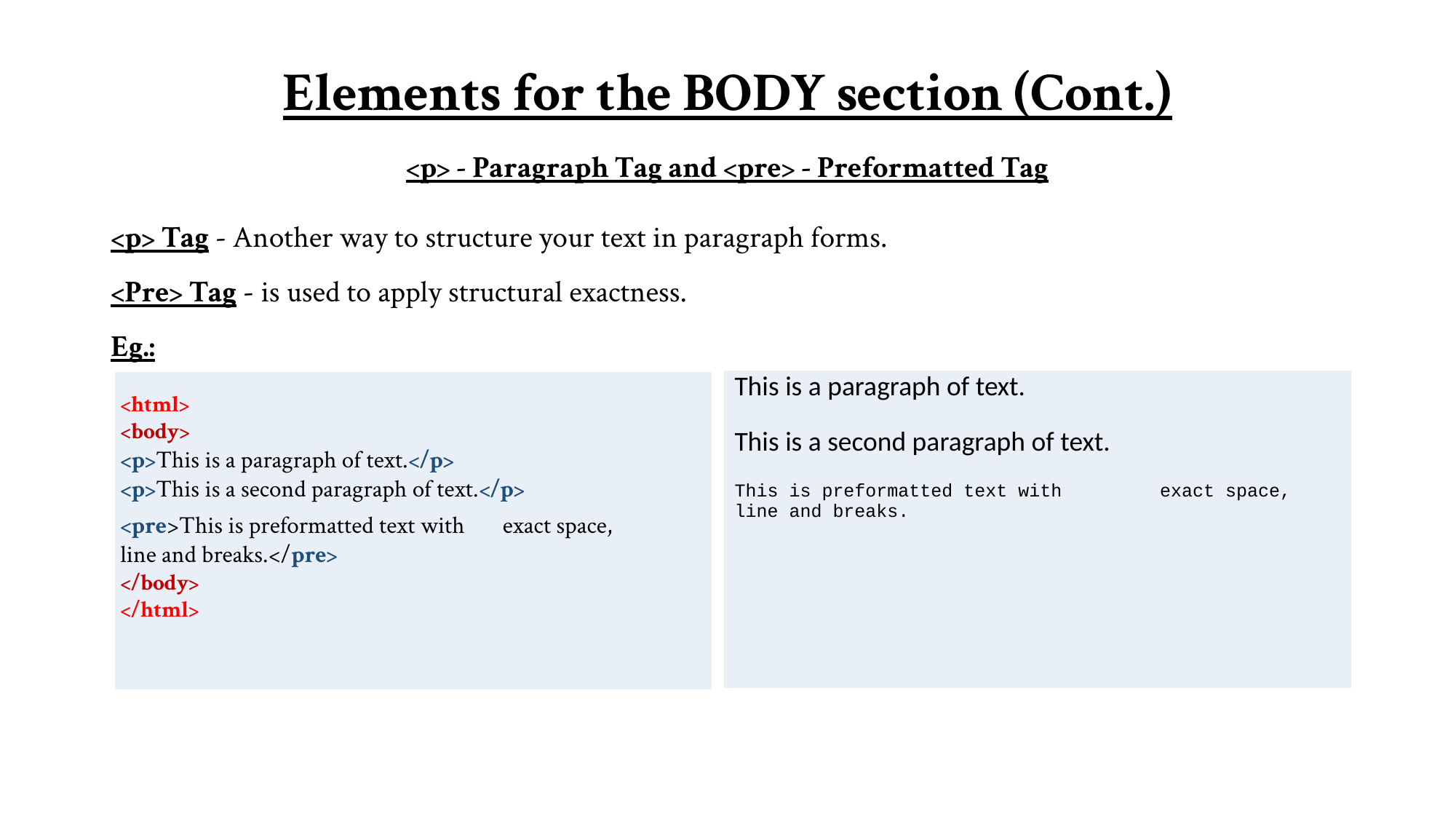

Elements for the BODY section (Cont.)
<p> - Paragraph Tag and <pre> - Preformatted Tag

<p> Tag - Another way to structure your text in paragraph forms.
<Pre> Tag - is used to apply structural exactness.
Eg.:

| This is a paragraph of text. This is a second paragraph of text. This is preformatted text with exact space, line and breaks. |
| --- |
|  |
| --- |
<html>
<body>
<p>This is a paragraph of text.</p>
<p>This is a second paragraph of text.</p>

<pre>This is preformatted text with       exact space,
line and breaks.</pre>
</body>
</html>